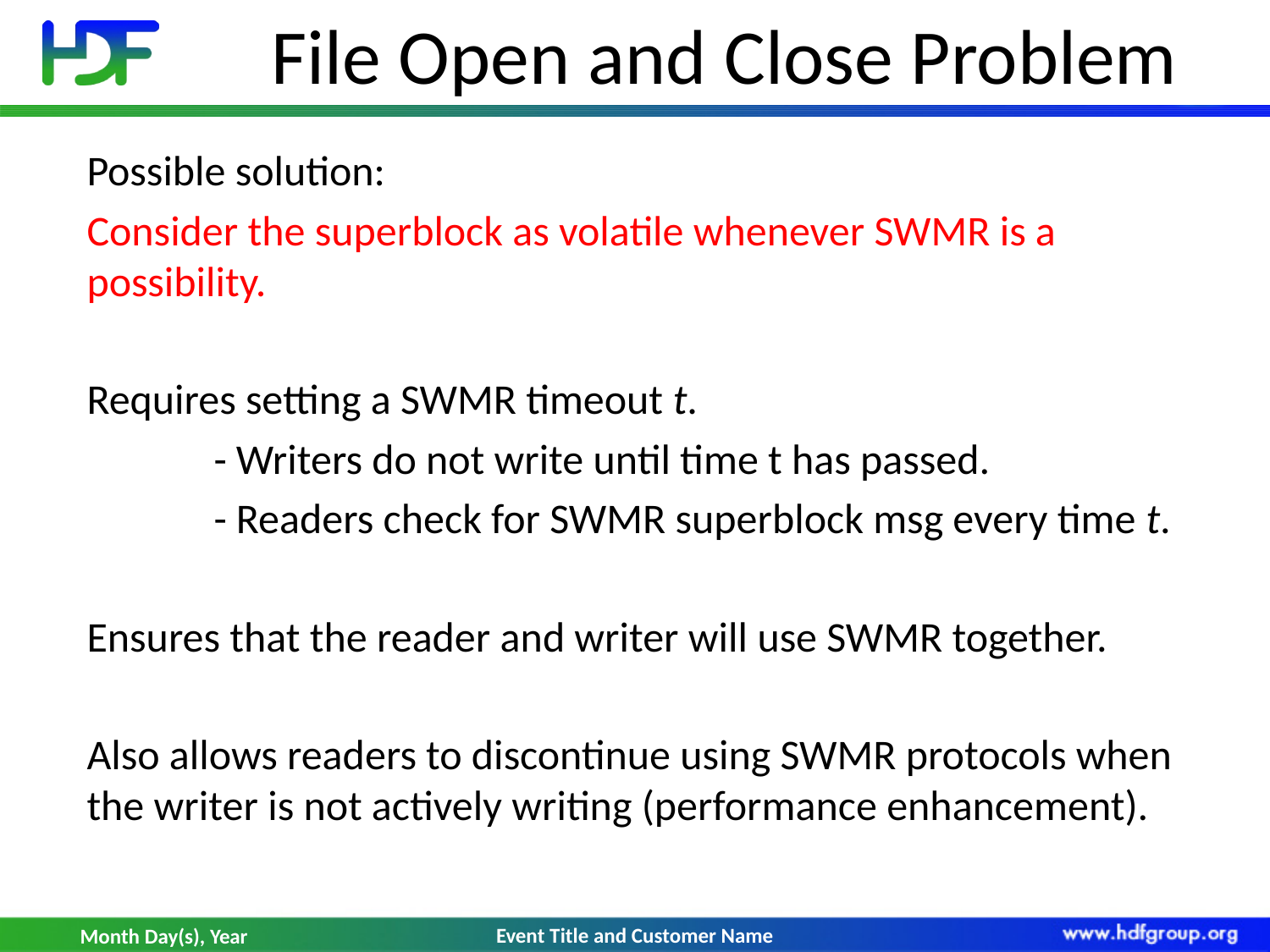

# File Open and Close Problem
Possible solution:
Consider the superblock as volatile whenever SWMR is a possibility.

Requires setting a SWMR timeout t.
	- Writers do not write until time t has passed.
	- Readers check for SWMR superblock msg every time t.

Ensures that the reader and writer will use SWMR together.

Also allows readers to discontinue using SWMR protocols when the writer is not actively writing (performance enhancement).